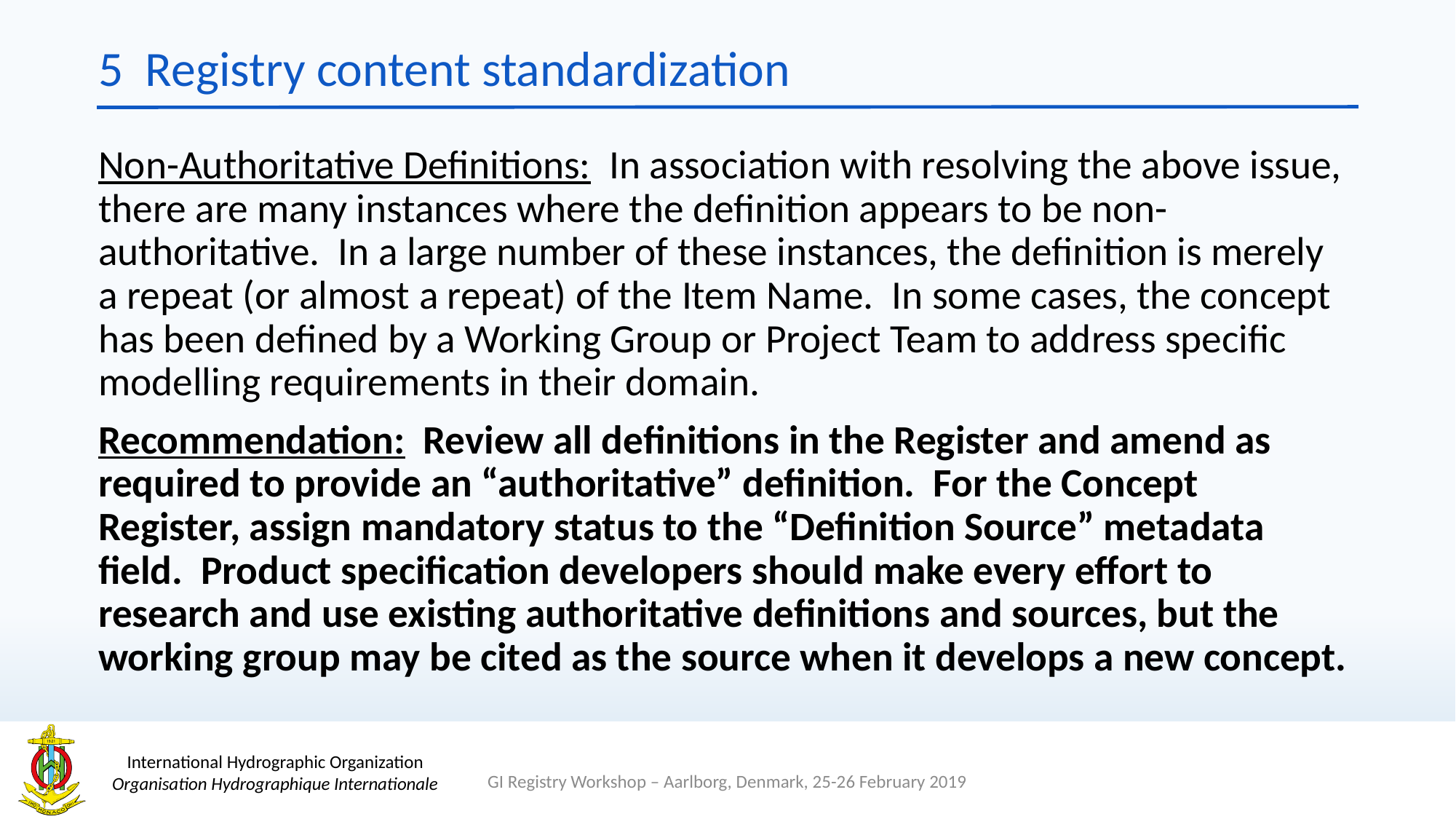

# 5  Registry content standardization
Non-Authoritative Definitions:  In association with resolving the above issue, there are many instances where the definition appears to be non-authoritative.  In a large number of these instances, the definition is merely a repeat (or almost a repeat) of the Item Name.  In some cases, the concept has been defined by a Working Group or Project Team to address specific modelling requirements in their domain.
Recommendation:  Review all definitions in the Register and amend as required to provide an “authoritative” definition.  For the Concept Register, assign mandatory status to the “Definition Source” metadata field.  Product specification developers should make every effort to research and use existing authoritative definitions and sources, but the working group may be cited as the source when it develops a new concept.

GI Registry Workshop – Aarlborg, Denmark, 25-26 February 2019